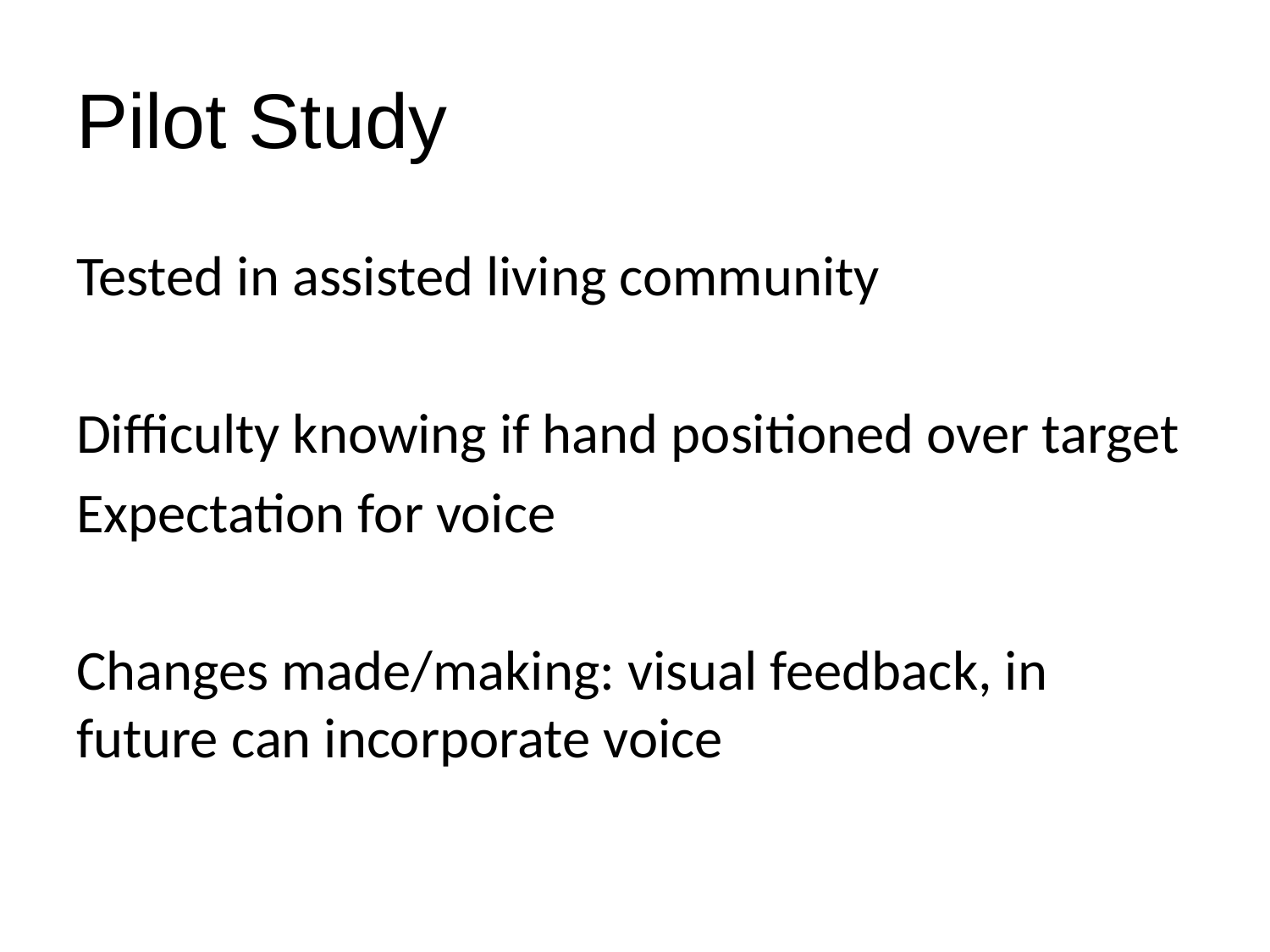

# Pilot Study
Tested in assisted living community

Difficulty knowing if hand positioned over target
Expectation for voice

Changes made/making: visual feedback, in future can incorporate voice